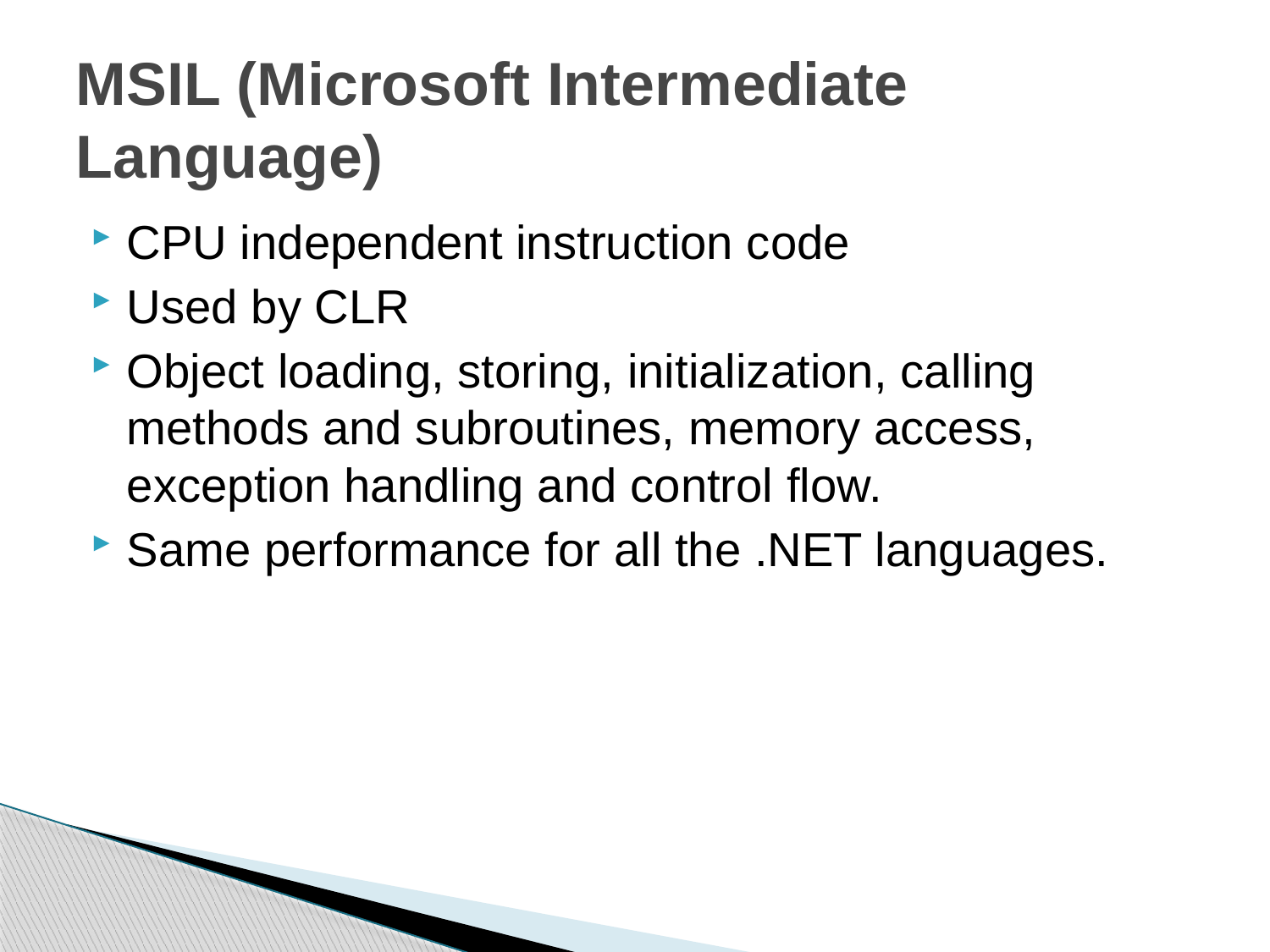

# MSIL (Microsoft Intermediate Language)
CPU independent instruction code
Used by CLR
Object loading, storing, initialization, calling methods and subroutines, memory access, exception handling and control flow.
Same performance for all the .NET languages.